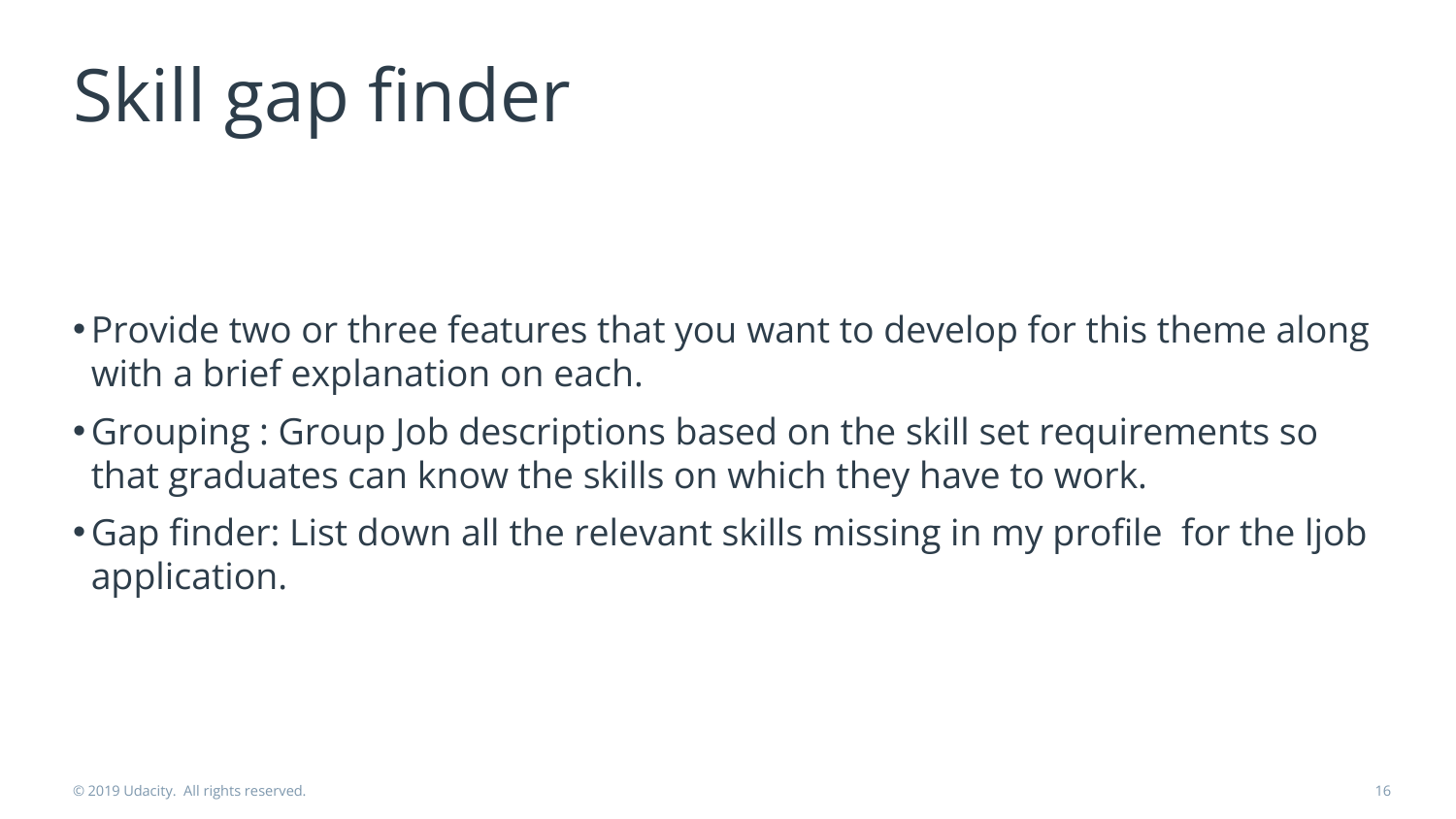

# Skill gap finder
Provide two or three features that you want to develop for this theme along with a brief explanation on each.
Grouping : Group Job descriptions based on the skill set requirements so that graduates can know the skills on which they have to work.
Gap finder: List down all the relevant skills missing in my profile  for the ljob application.
© 2019 Udacity.  All rights reserved.
16